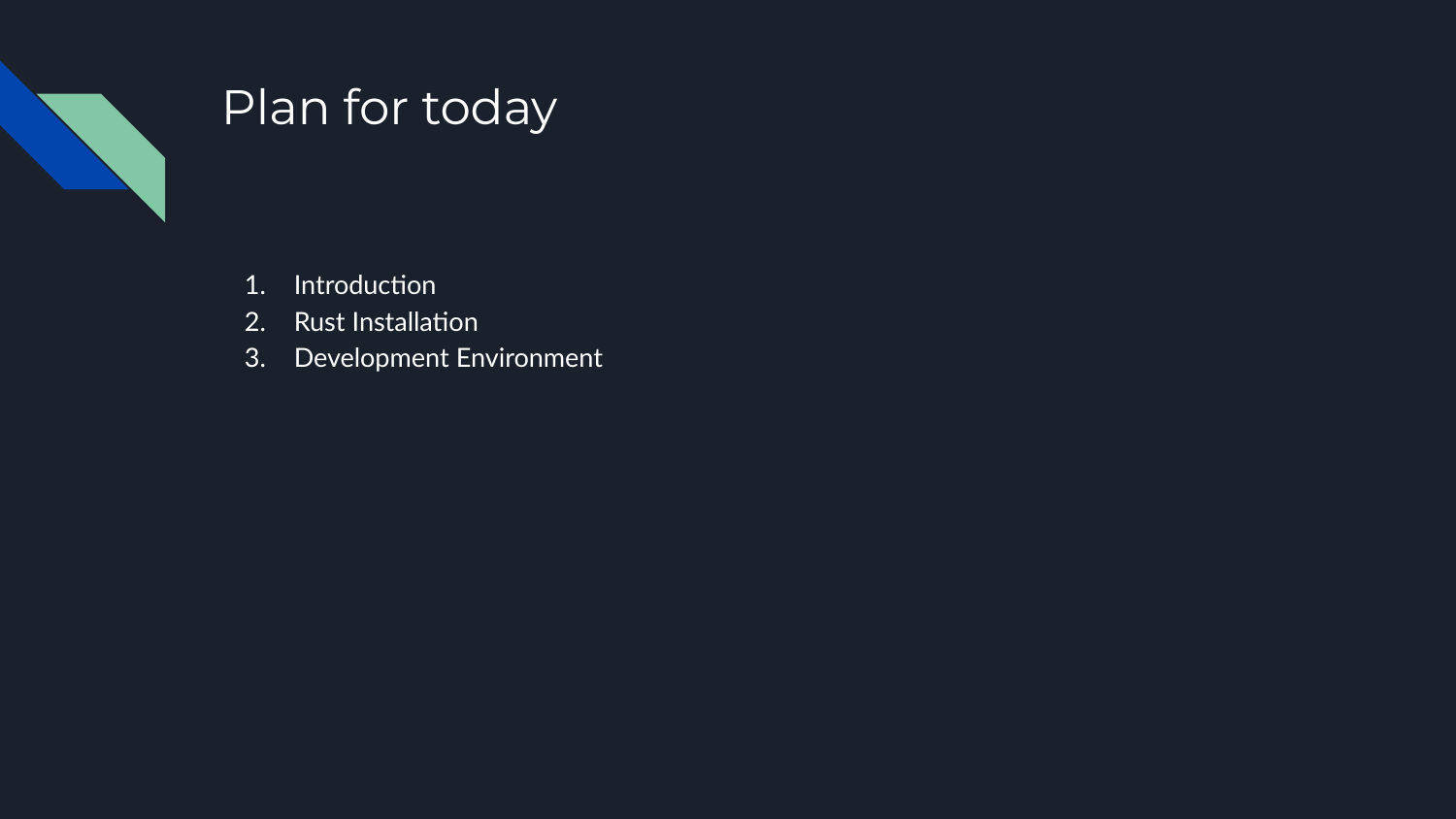

# Plan for today
Introduction
Rust Installation
Development Environment